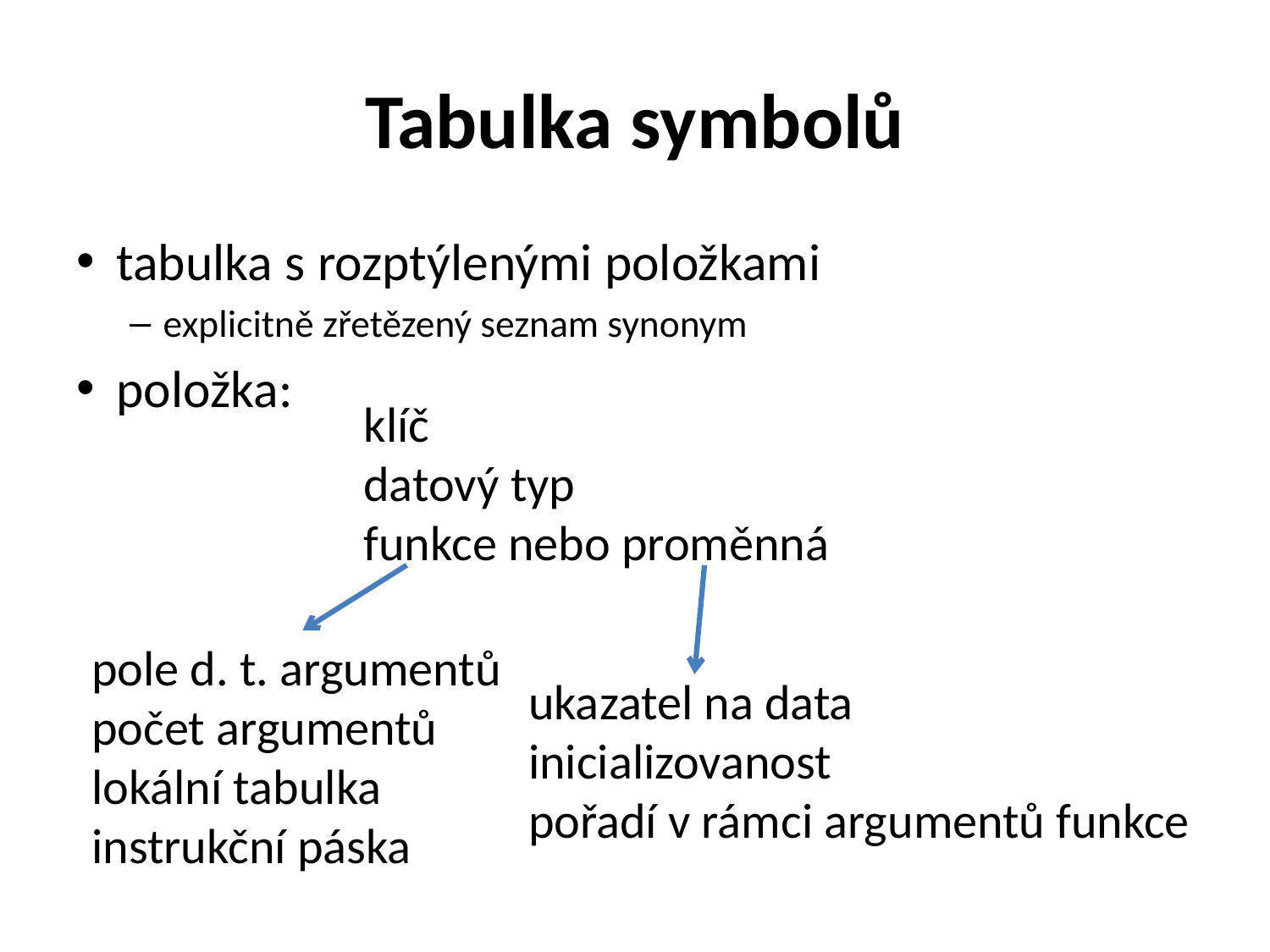

# Tabulka symbolů
tabulka s rozptýlenými položkami
explicitně zřetězený seznam synonym
položka:
klíč
datový typ
funkce nebo proměnná
pole d. t. argumentů
počet argumentů
lokální tabulka
instrukční páska
ukazatel na data
inicializovanost
pořadí v rámci argumentů funkce